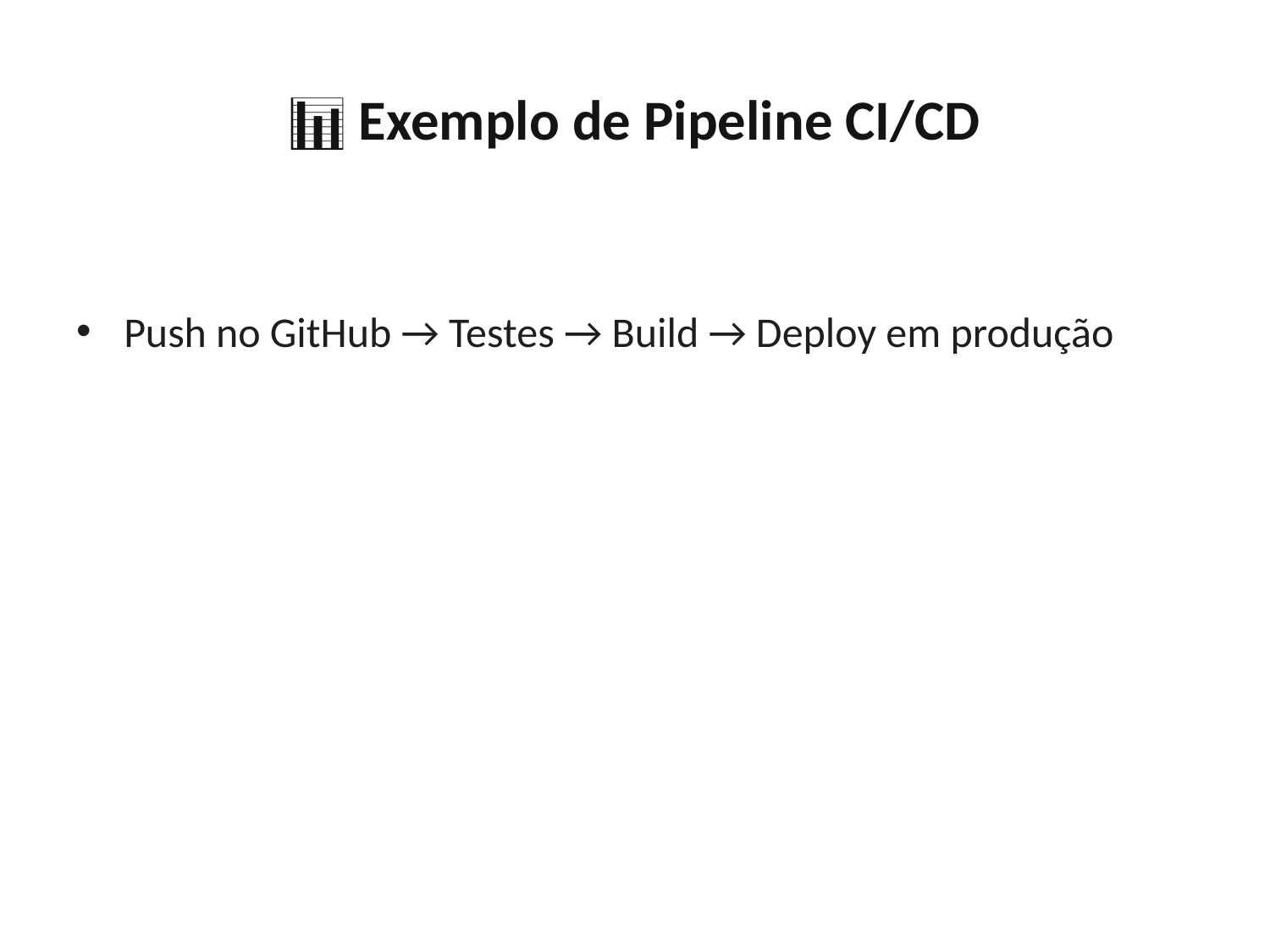

# 📊 Exemplo de Pipeline CI/CD

Push no GitHub → Testes → Build → Deploy em produção